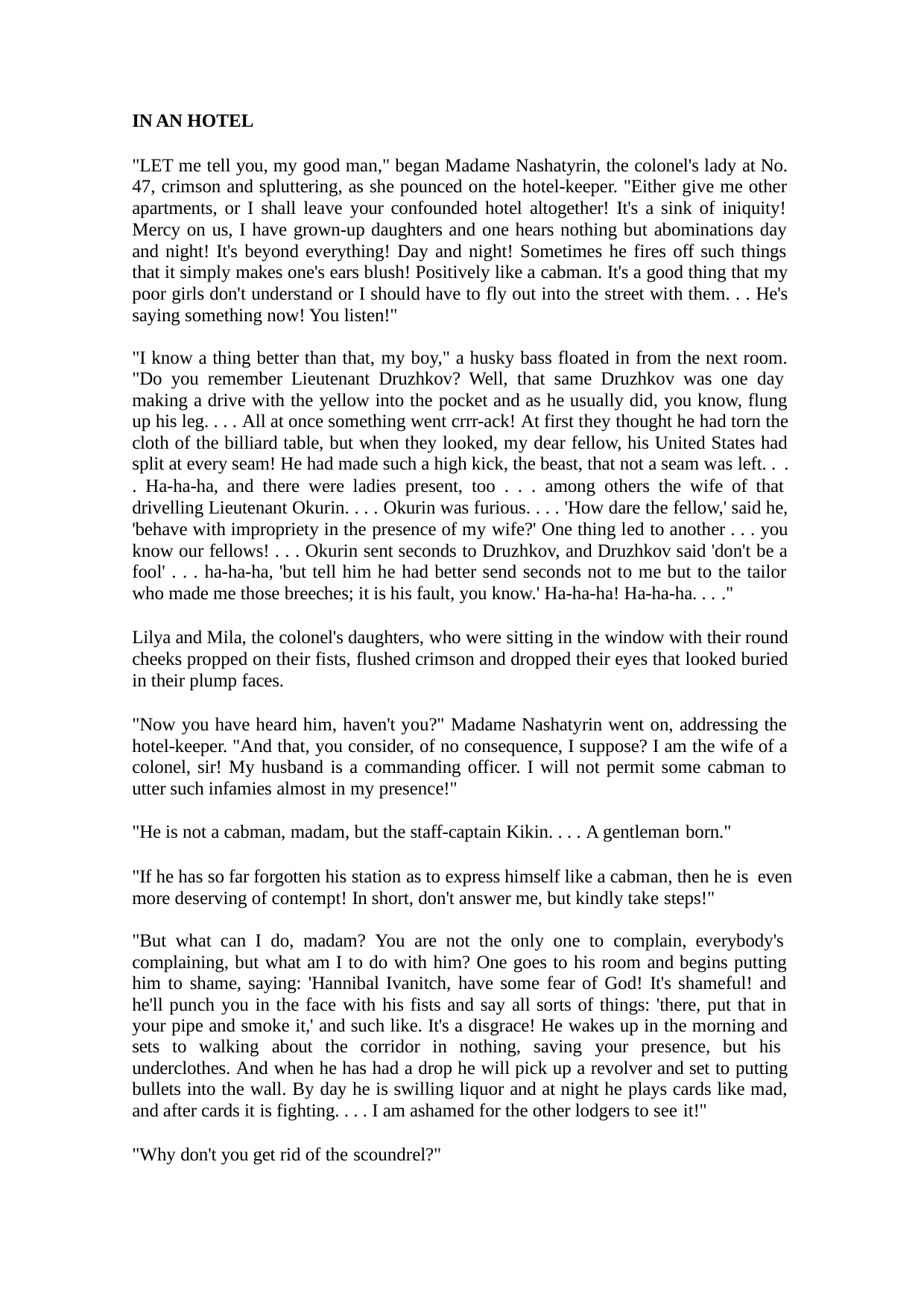

IN AN HOTEL

"LET me tell you, my good man," began Madame Nashatyrin, the colonel's lady at No.  47, crimson and spluttering, as she pounced on the hotel-keeper. "Either give me other  apartments, or I shall leave your confounded hotel altogether! It's a sink of iniquity!  Mercy on us, I have grown-up daughters and one hears nothing but abominations day  and night! It's beyond everything! Day and night! Sometimes he fires off such things  that it simply makes one's ears blush! Positively like a cabman. It's a good thing that my  poor girls don't understand or I should have to fly out into the street with them. . . He's  saying something now! You listen!"

"I know a thing better than that, my boy," a husky bass floated in from the next room.  "Do you remember Lieutenant Druzhkov? Well, that same Druzhkov was one day  making a drive with the yellow into the pocket and as he usually did, you know, flung  up his leg. . . . All at once something went crrr-ack! At first they thought he had torn the  cloth of the billiard table, but when they looked, my dear fellow, his United States had  split at every seam! He had made such a high kick, the beast, that not a seam was left. . .
. Ha-ha-ha, and there were ladies present, too . . . among others the wife of that  drivelling Lieutenant Okurin. . . . Okurin was furious. . . . 'How dare the fellow,' said he,  'behave with impropriety in the presence of my wife?' One thing led to another . . . you  know our fellows! . . . Okurin sent seconds to Druzhkov, and Druzhkov said 'don't be a  fool' . . . ha-ha-ha, 'but tell him he had better send seconds not to me but to the tailor  who made me those breeches; it is his fault, you know.' Ha-ha-ha! Ha-ha-ha. . . ."

Lilya and Mila, the colonel's daughters, who were sitting in the window with their round  cheeks propped on their fists, flushed crimson and dropped their eyes that looked buried  in their plump faces.

"Now you have heard him, haven't you?" Madame Nashatyrin went on, addressing the  hotel-keeper. "And that, you consider, of no consequence, I suppose? I am the wife of a  colonel, sir! My husband is a commanding officer. I will not permit some cabman to  utter such infamies almost in my presence!"

"He is not a cabman, madam, but the staff-captain Kikin. . . . A gentleman born."

"If he has so far forgotten his station as to express himself like a cabman, then he is  even more deserving of contempt! In short, don't answer me, but kindly take steps!"

"But what can I do, madam? You are not the only one to complain, everybody's  complaining, but what am I to do with him? One goes to his room and begins putting  him to shame, saying: 'Hannibal Ivanitch, have some fear of God! It's shameful! and  he'll punch you in the face with his fists and say all sorts of things: 'there, put that in  your pipe and smoke it,' and such like. It's a disgrace! He wakes up in the morning and  sets to walking about the corridor in nothing, saving your presence, but his  underclothes. And when he has had a drop he will pick up a revolver and set to putting  bullets into the wall. By day he is swilling liquor and at night he plays cards like mad,  and after cards it is fighting. . . . I am ashamed for the other lodgers to see it!"

"Why don't you get rid of the scoundrel?"